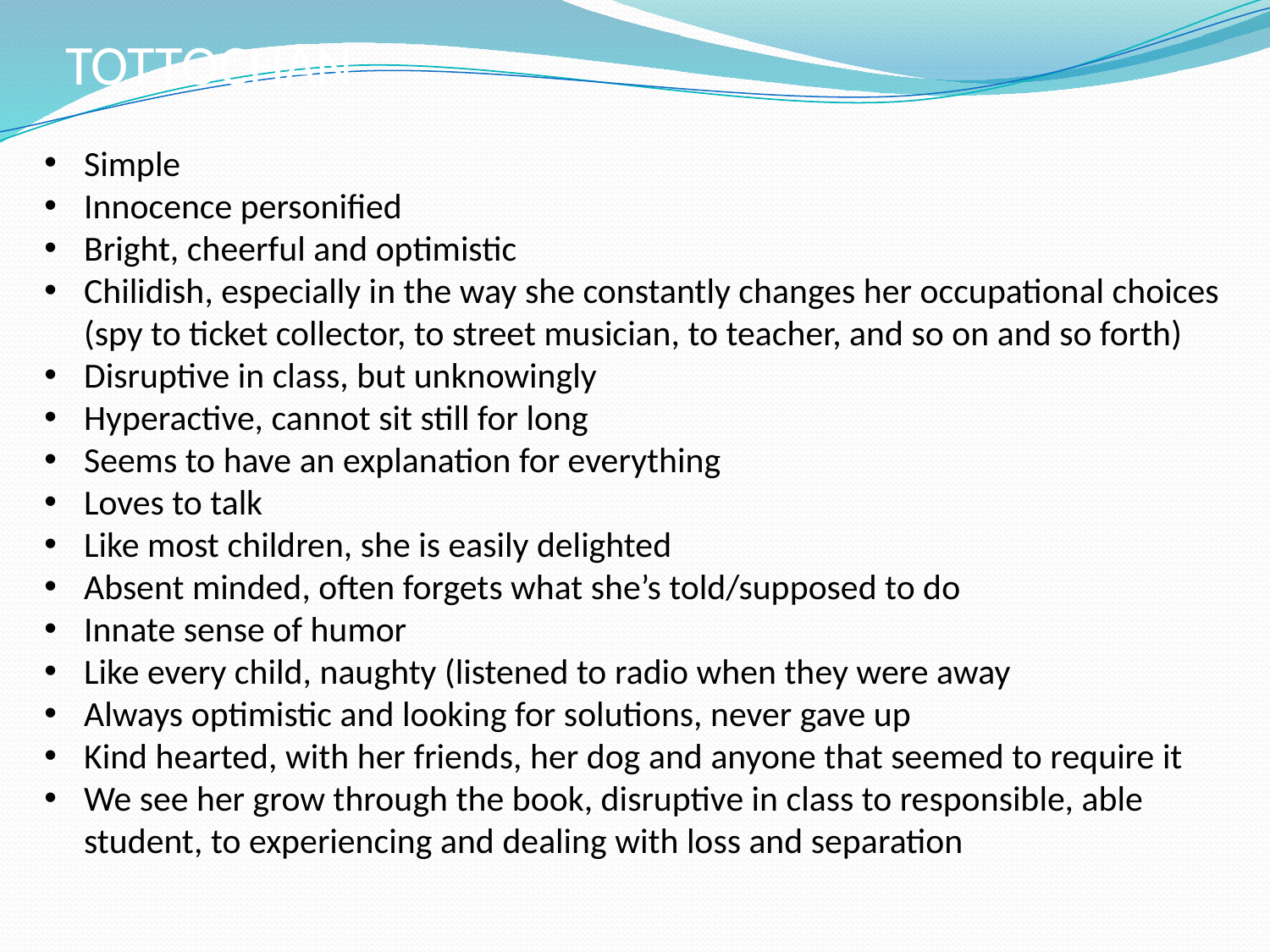

TOTTOCHAN
Simple
Innocence personified
Bright, cheerful and optimistic
Chilidish, especially in the way she constantly changes her occupational choices (spy to ticket collector, to street musician, to teacher, and so on and so forth)
Disruptive in class, but unknowingly
Hyperactive, cannot sit still for long
Seems to have an explanation for everything
Loves to talk
Like most children, she is easily delighted
Absent minded, often forgets what she’s told/supposed to do
Innate sense of humor
Like every child, naughty (listened to radio when they were away
Always optimistic and looking for solutions, never gave up
Kind hearted, with her friends, her dog and anyone that seemed to require it
We see her grow through the book, disruptive in class to responsible, able student, to experiencing and dealing with loss and separation